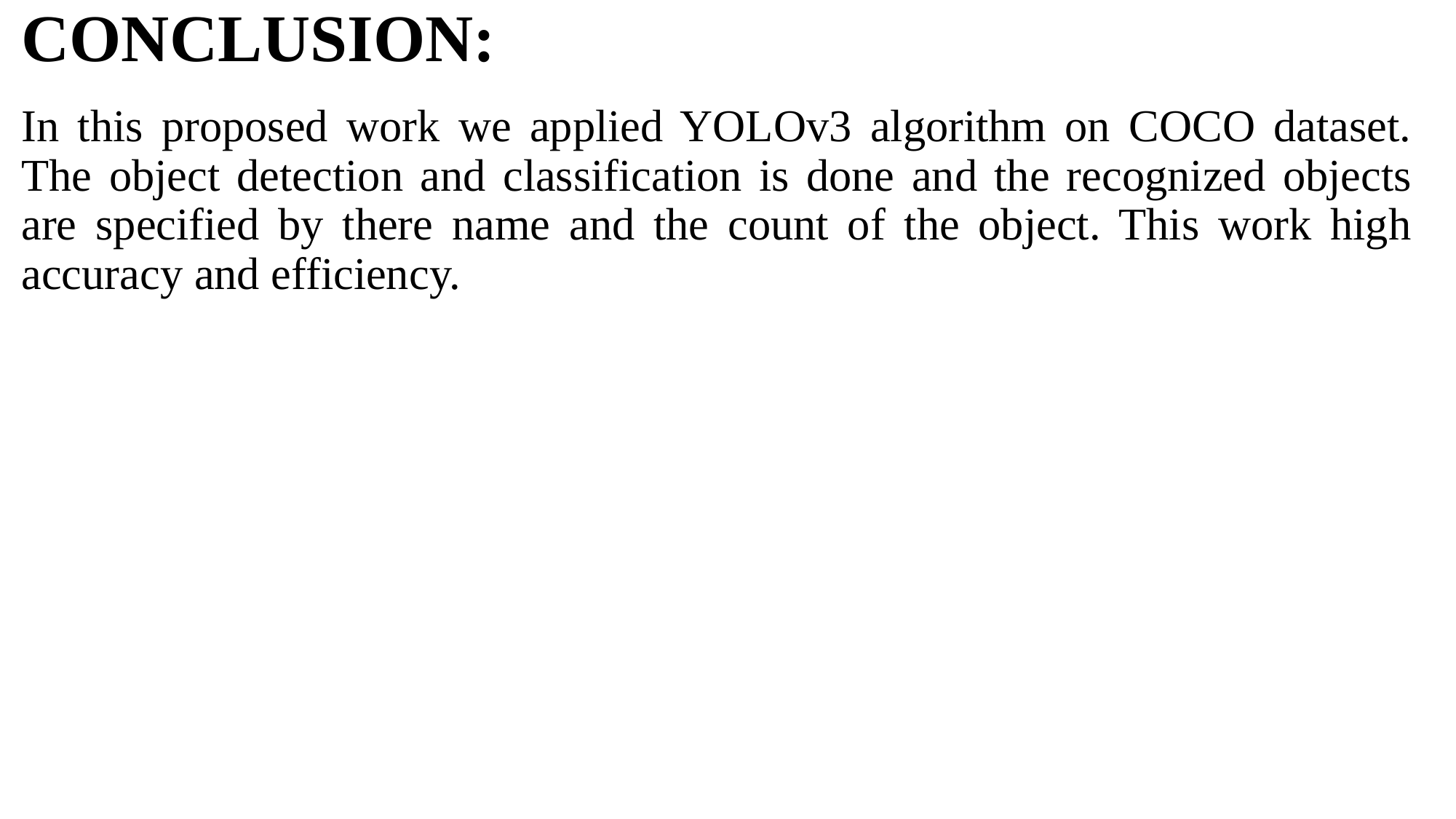

# CONCLUSION:
In this proposed work we applied YOLOv3 algorithm on COCO dataset. The object detection and classification is done and the recognized objects are specified by there name and the count of the object. This work high accuracy and efficiency.